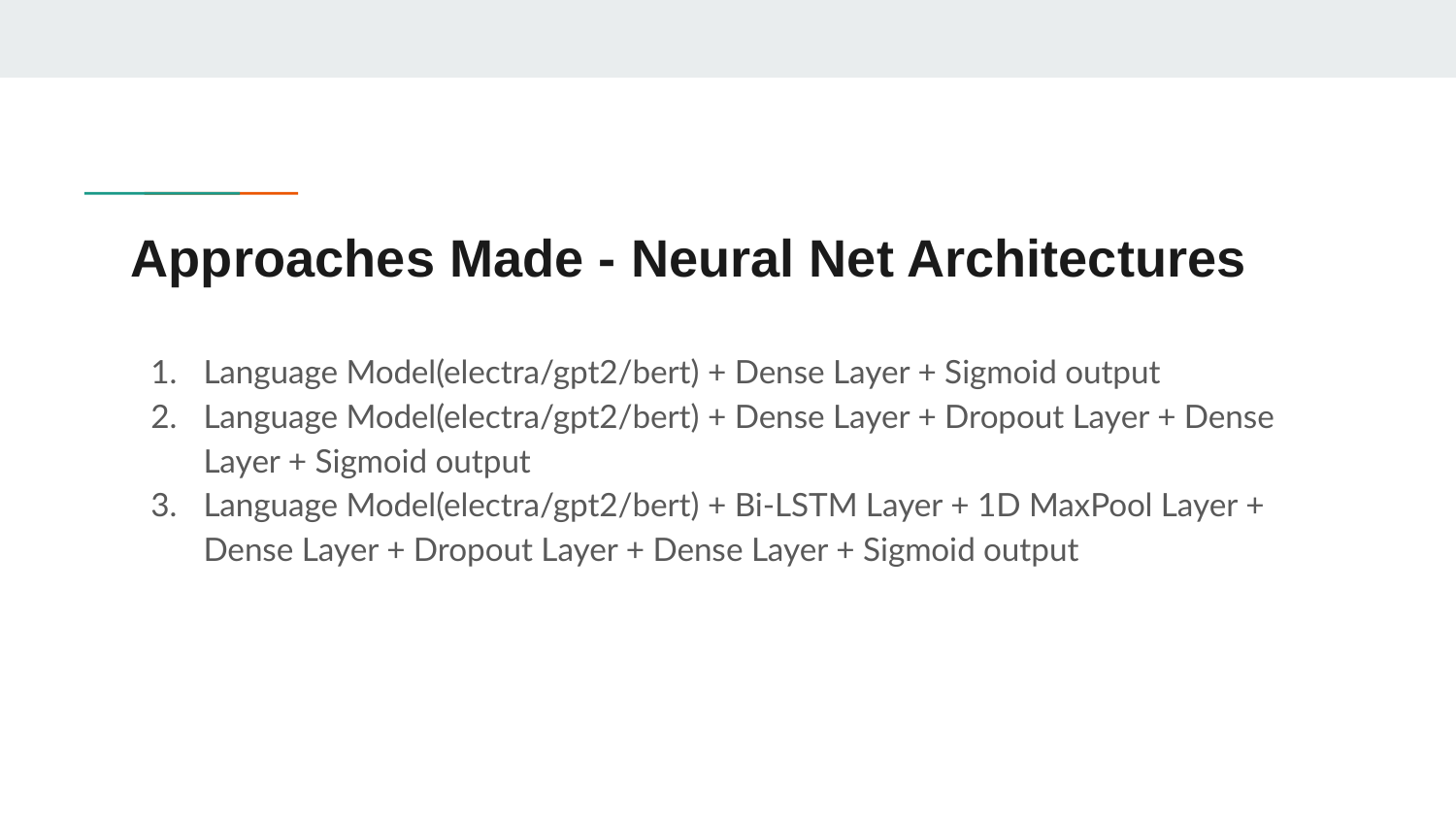

# Approaches Made - Neural Net Architectures
Language Model(electra/gpt2/bert) + Dense Layer + Sigmoid output
Language Model(electra/gpt2/bert) + Dense Layer + Dropout Layer + Dense Layer + Sigmoid output
Language Model(electra/gpt2/bert) + Bi-LSTM Layer + 1D MaxPool Layer +  Dense Layer + Dropout Layer + Dense Layer + Sigmoid output